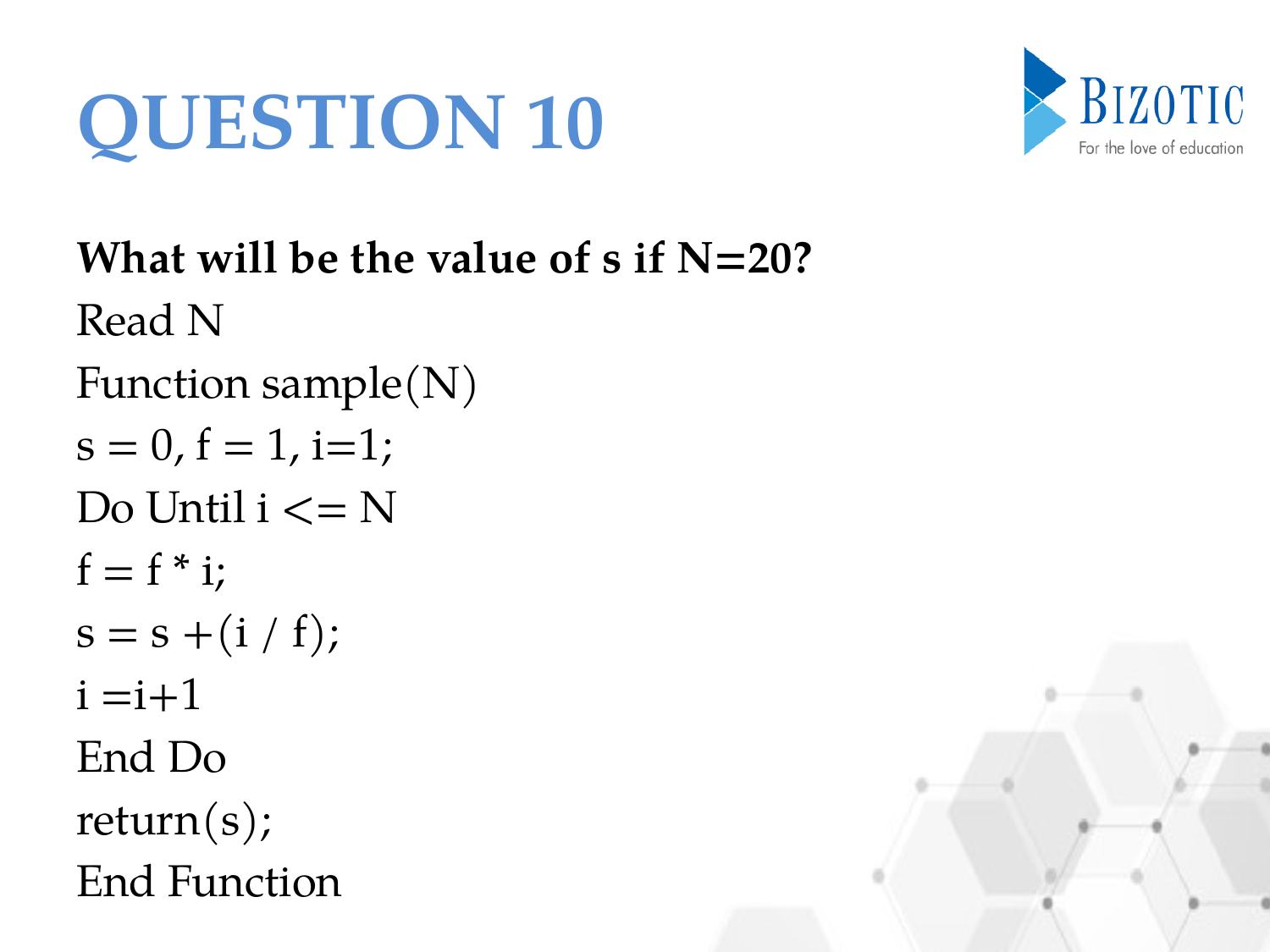

# QUESTION 10
What will be the value of s if N=20?
Read N
Function sample(N)
s = 0, f = 1, i=1;
Do Until i <= N
f = f * i;
s = s +(i / f);
i =i+1
End Do
return(s);
End Function